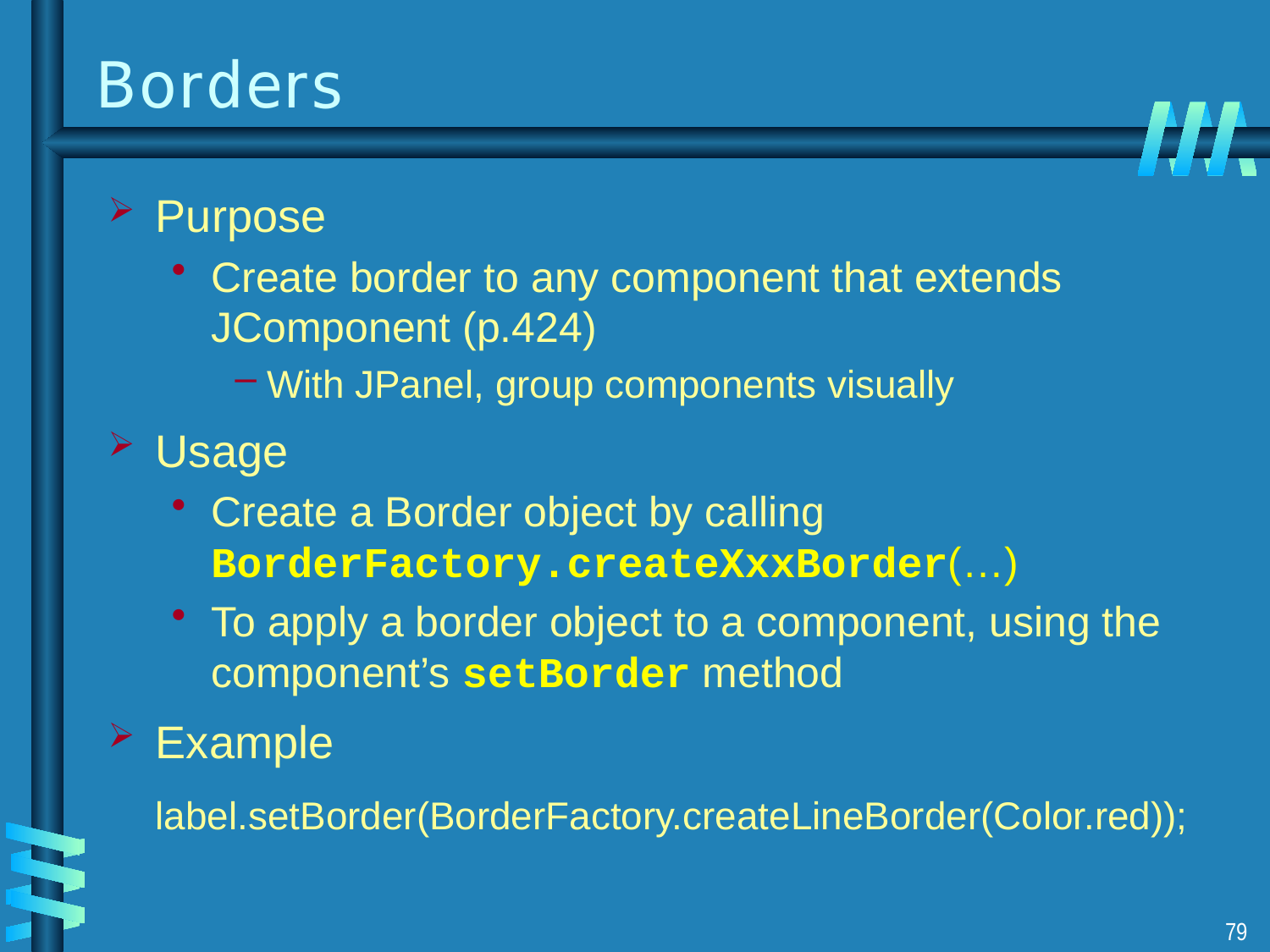

# Borders
Purpose
Create border to any component that extends JComponent (p.424)
With JPanel, group components visually
Usage
Create a Border object by calling BorderFactory.createXxxBorder(…)
To apply a border object to a component, using the component’s setBorder method
Example
	label.setBorder(BorderFactory.createLineBorder(Color.red));
79